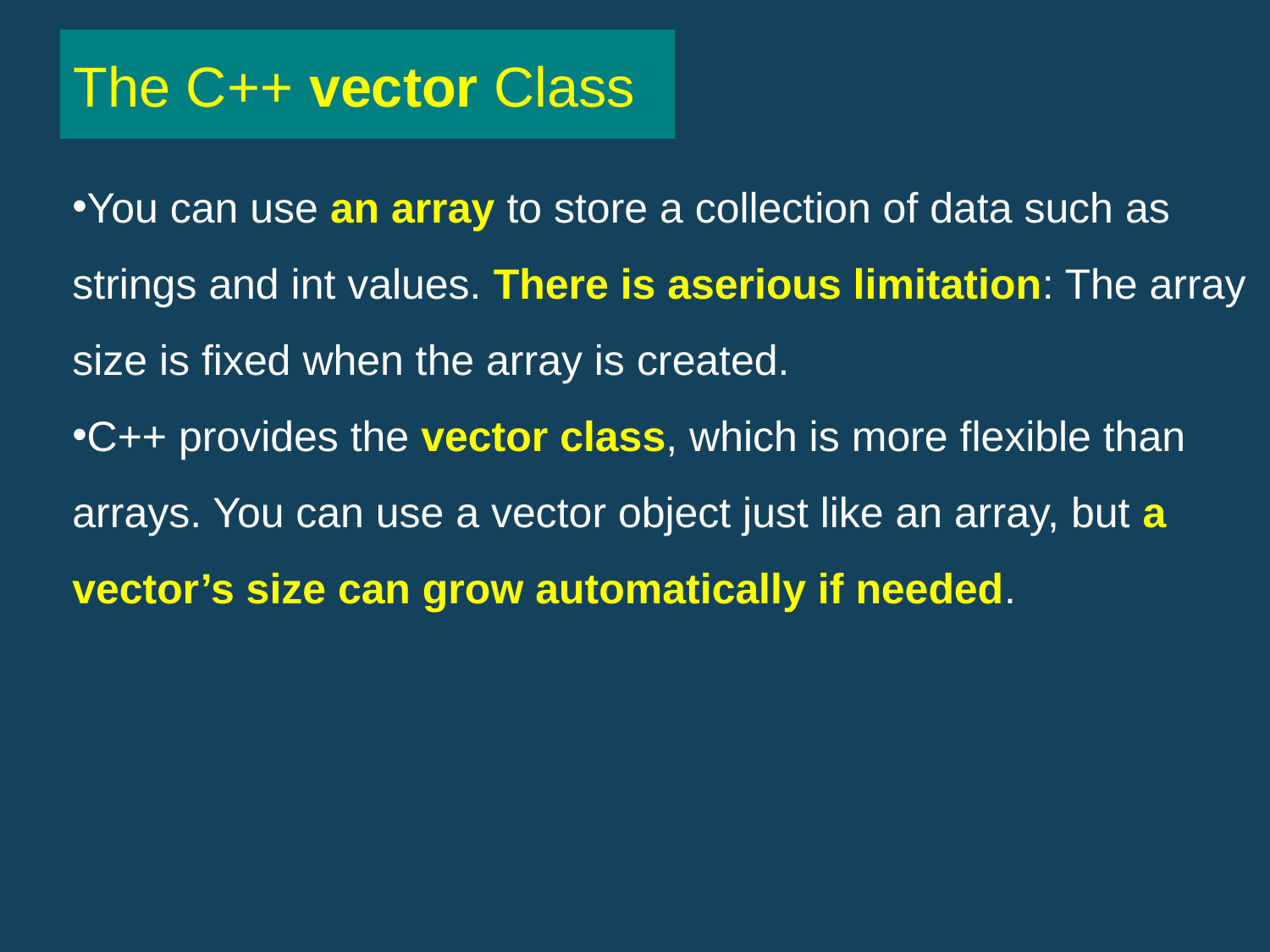

The C++ vector Class
You can use an array to store a collection of data such as strings and int values. There is aserious limitation: The array size is fixed when the array is created.
C++ provides the vector class, which is more flexible than arrays. You can use a vector object just like an array, but a vector’s size can grow automatically if needed.